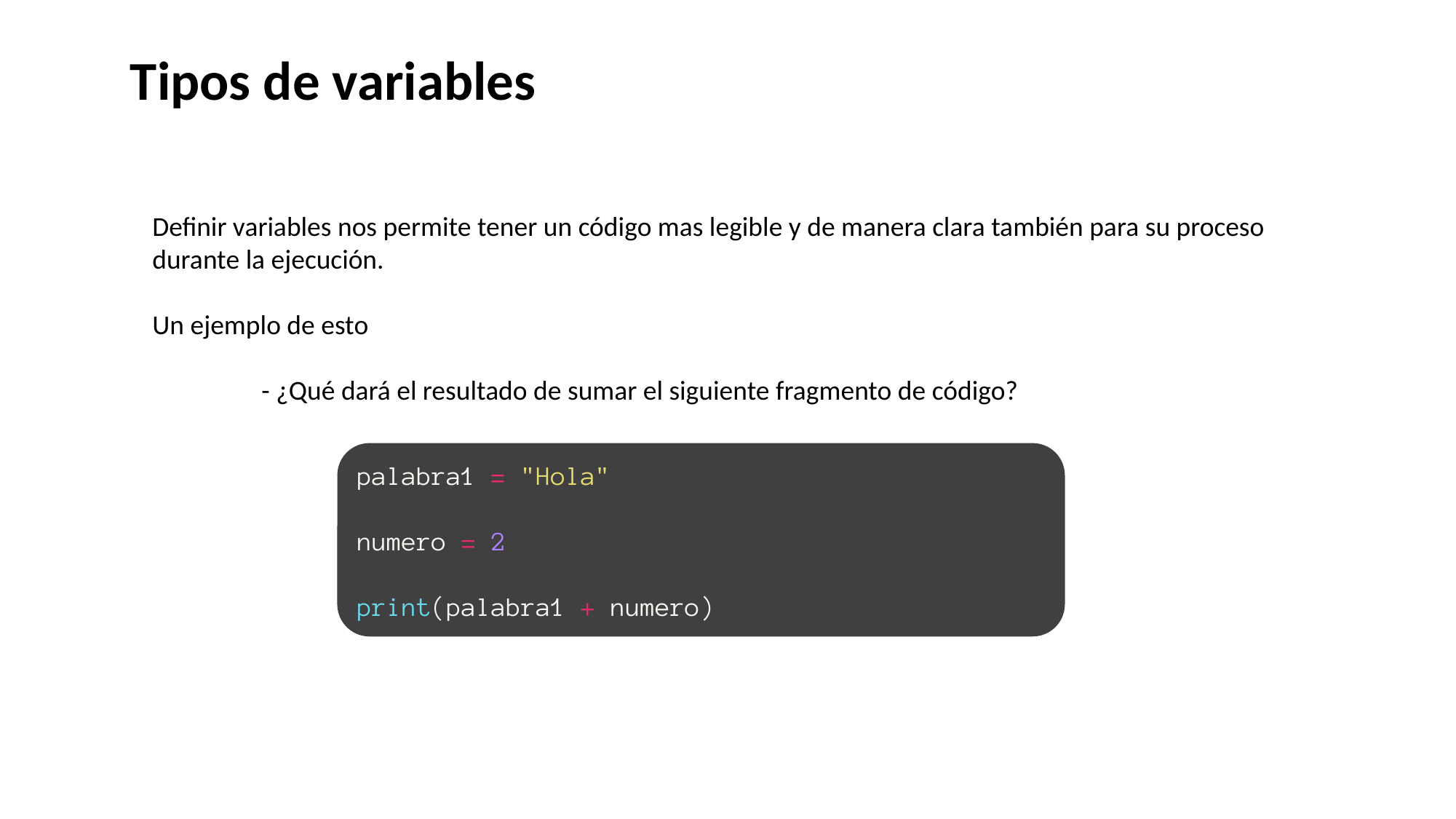

Tipos de variables

Definir variables nos permite tener un código mas legible y de manera clara también para su proceso durante la ejecución.
Un ejemplo de esto

	- ¿Qué dará el resultado de sumar el siguiente fragmento de código?

palabra1 = "Hola"
numero = 2
print(palabra1 + numero)